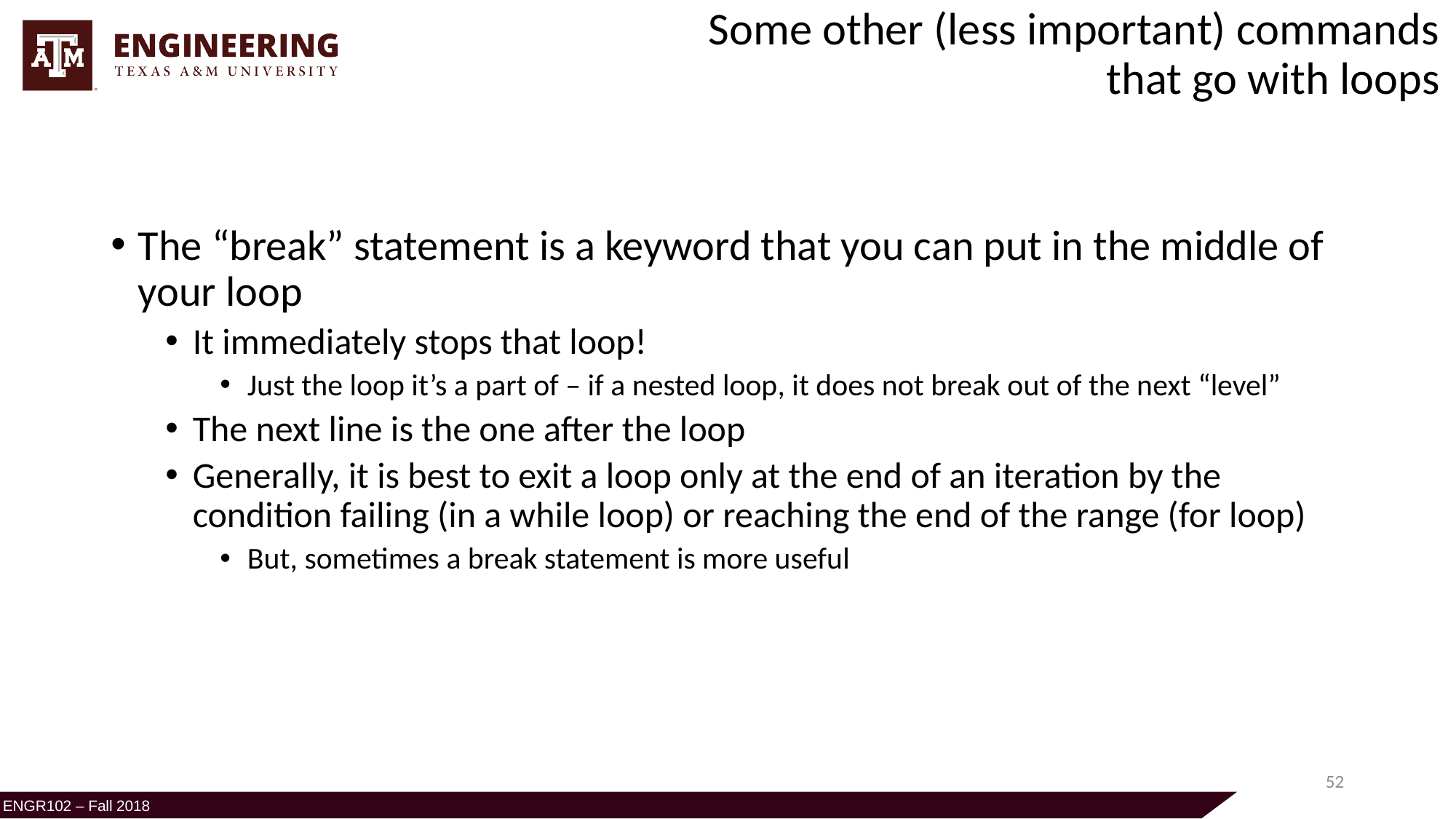

# Some other (less important) commands that go with loops
The “break” statement is a keyword that you can put in the middle of your loop
It immediately stops that loop!
Just the loop it’s a part of – if a nested loop, it does not break out of the next “level”
The next line is the one after the loop
Generally, it is best to exit a loop only at the end of an iteration by the condition failing (in a while loop) or reaching the end of the range (for loop)
But, sometimes a break statement is more useful
52